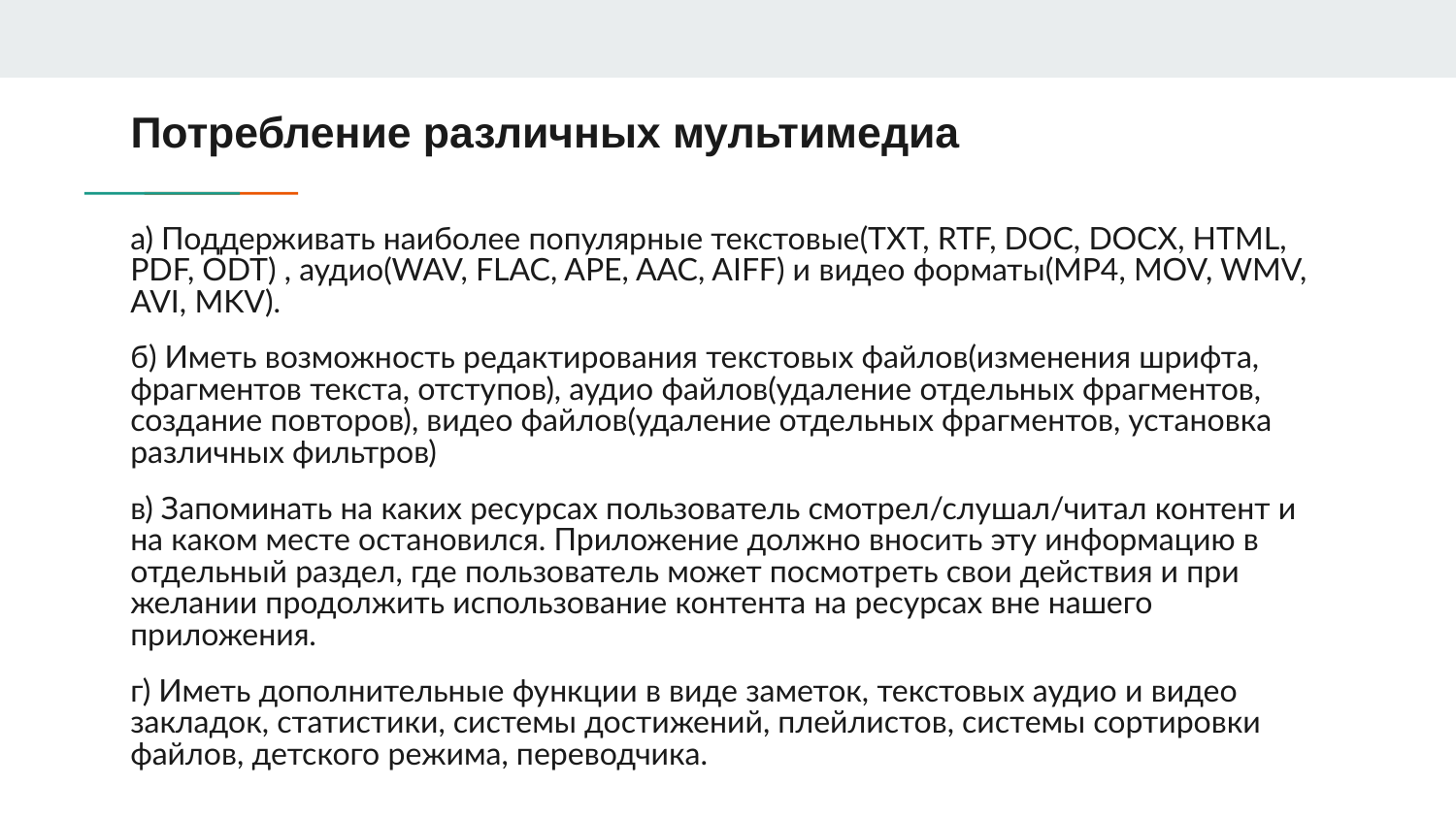

# Потребление различных мультимедиа
а) Поддерживать наиболее популярные текстовые(TXT, RTF, DOC, DOCX, HTML, PDF, ODT) , аудио(WAV, FLAC, APE, AAC, AIFF) и видео форматы(MP4, MOV, WMV, AVI, MKV).
б) Иметь возможность редактирования текстовых файлов(изменения шрифта, фрагментов текста, отступов), аудио файлов(удаление отдельных фрагментов, создание повторов), видео файлов(удаление отдельных фрагментов, установка различных фильтров)
в) Запоминать на каких ресурсах пользователь смотрел/слушал/читал контент и на каком месте остановился. Приложение должно вносить эту информацию в отдельный раздел, где пользователь может посмотреть свои действия и при желании продолжить использование контента на ресурсах вне нашего приложения.
г) Иметь дополнительные функции в виде заметок, текстовых аудио и видео закладок, статистики, системы достижений, плейлистов, системы сортировки файлов, детского режима, переводчика.